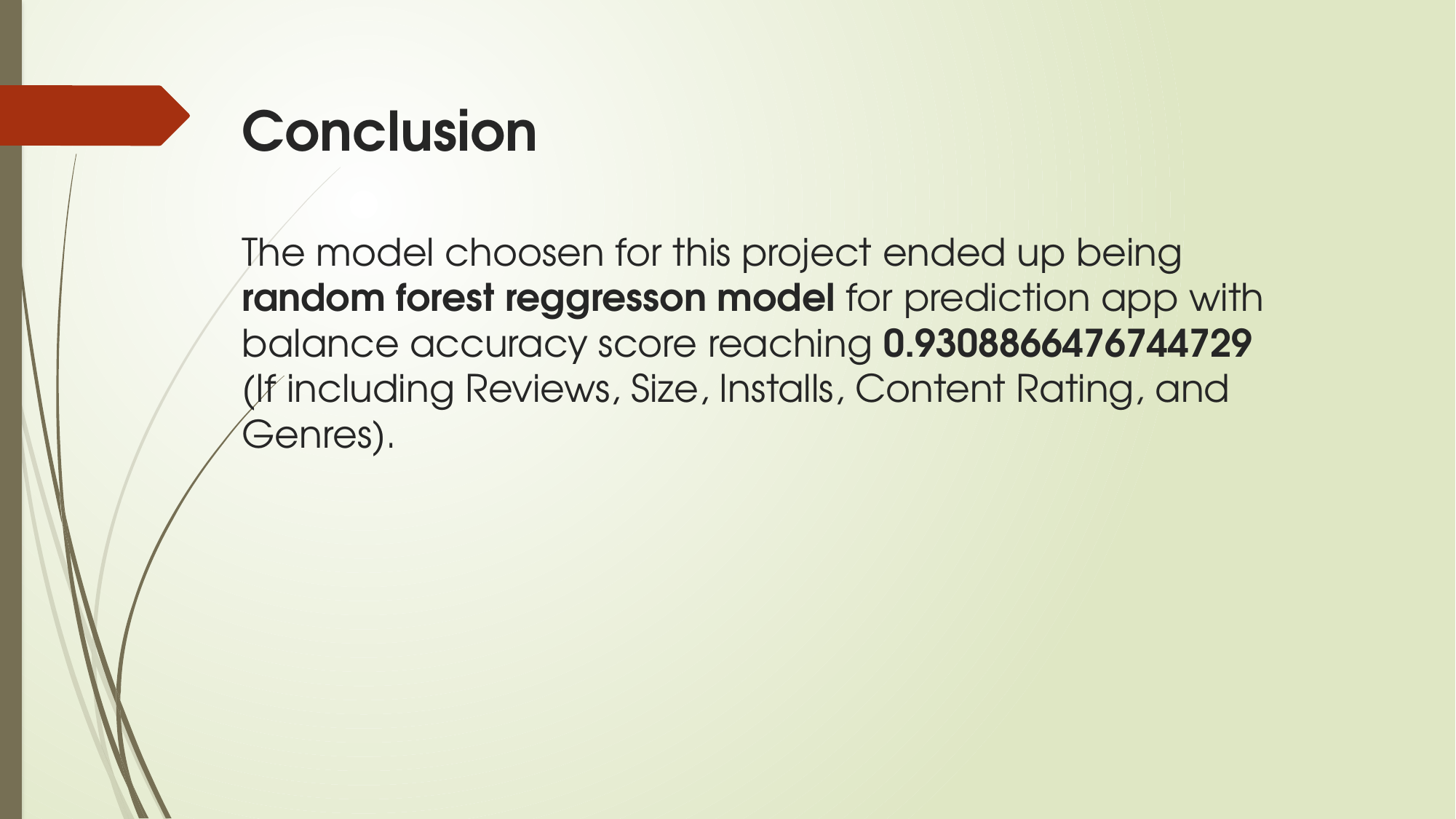

# Conclusion
The model choosen for this project ended up being random forest reggresson model for prediction app with balance accuracy score reaching 0.9308866476744729 (If including Reviews, Size, Installs, Content Rating, and Genres).